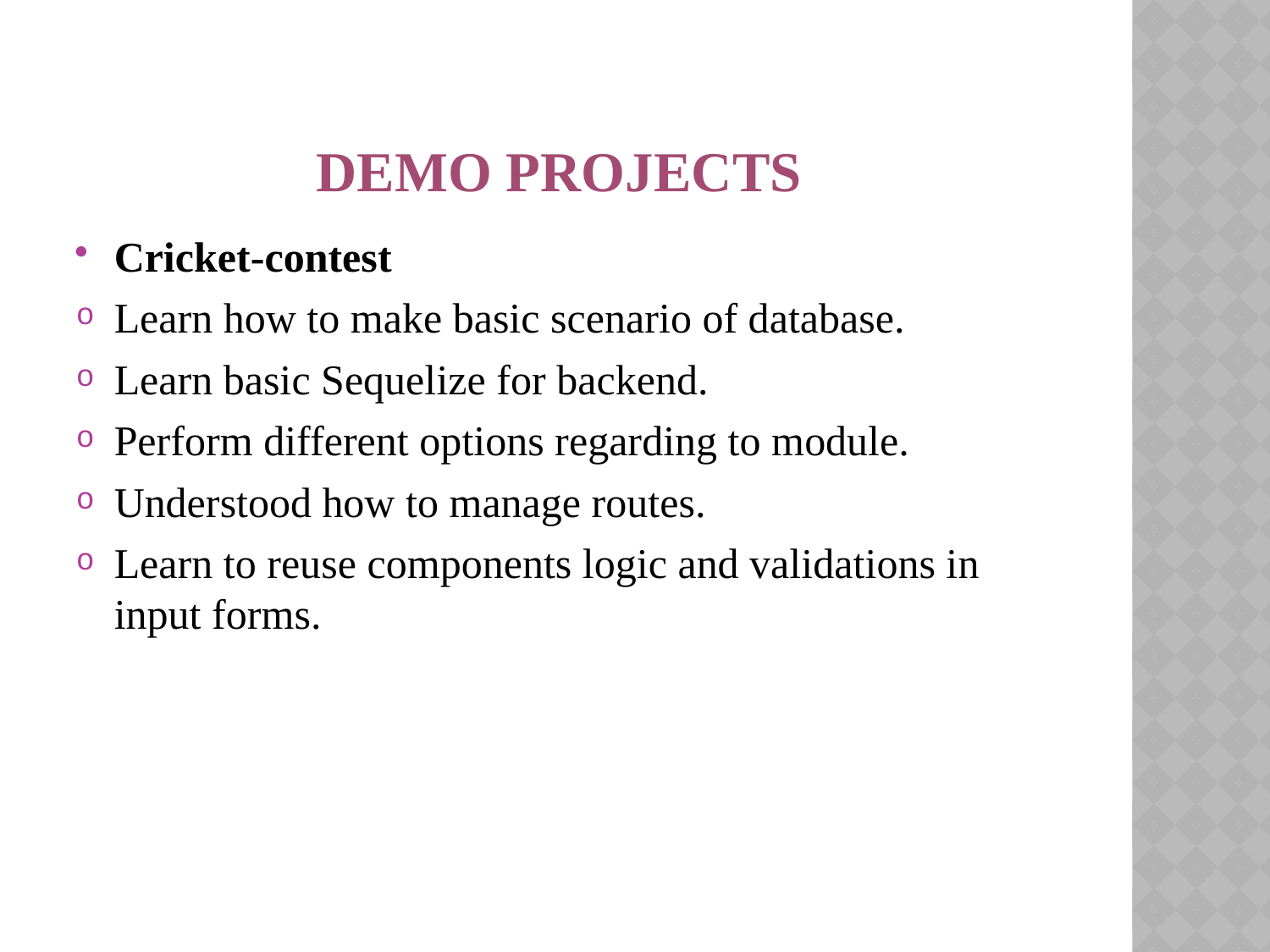

# demo projects
Cricket-contest
Learn how to make basic scenario of database.
Learn basic Sequelize for backend.
Perform different options regarding to module.
Understood how to manage routes.
Learn to reuse components logic and validations in input forms.